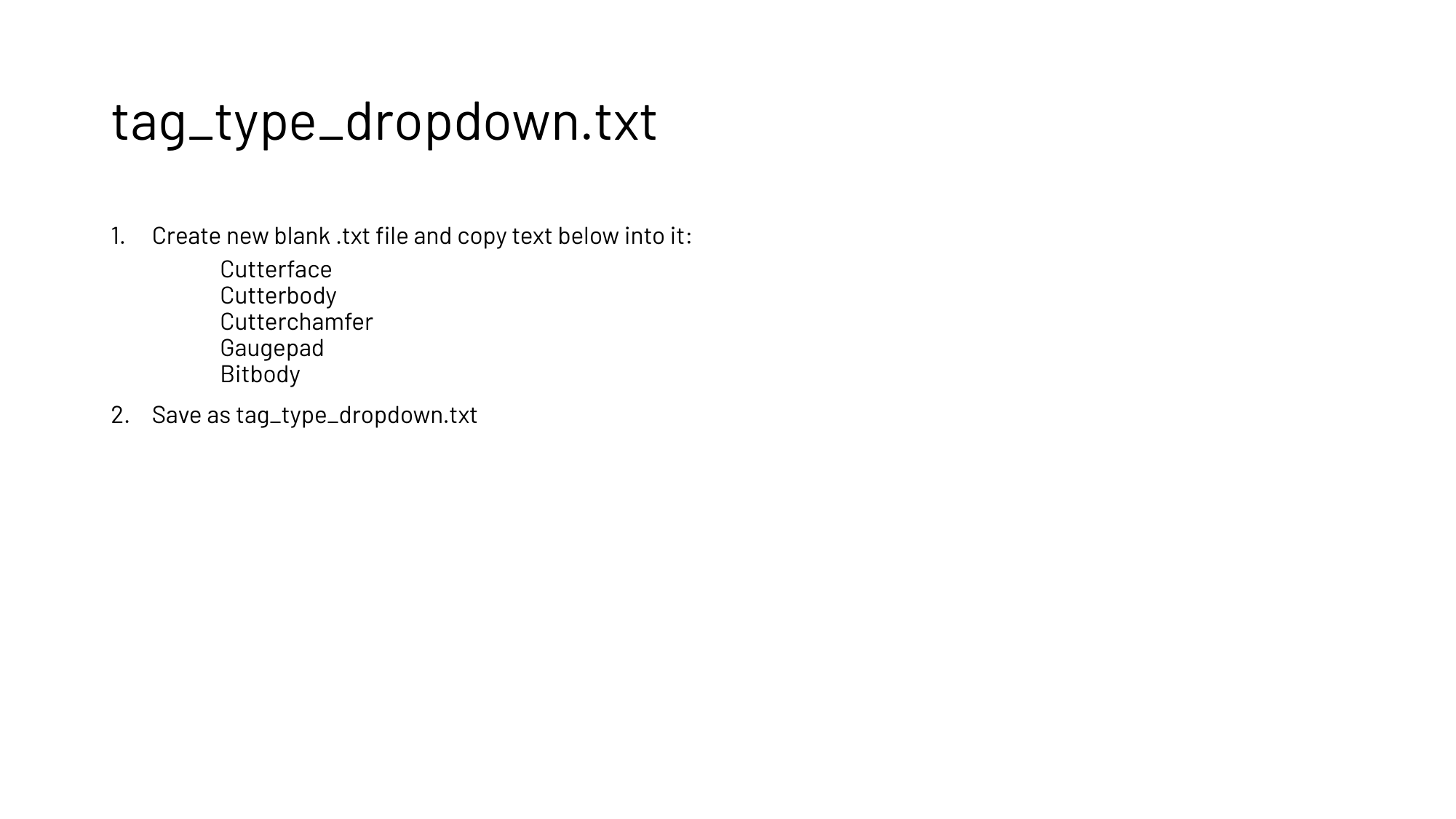

# tag_type_dropdown.txt
Create new blank .txt file and copy text below into it:
Cutterface
Cutterbody
Cutterchamfer
Gaugepad
Bitbody
Save as tag_type_dropdown.txt